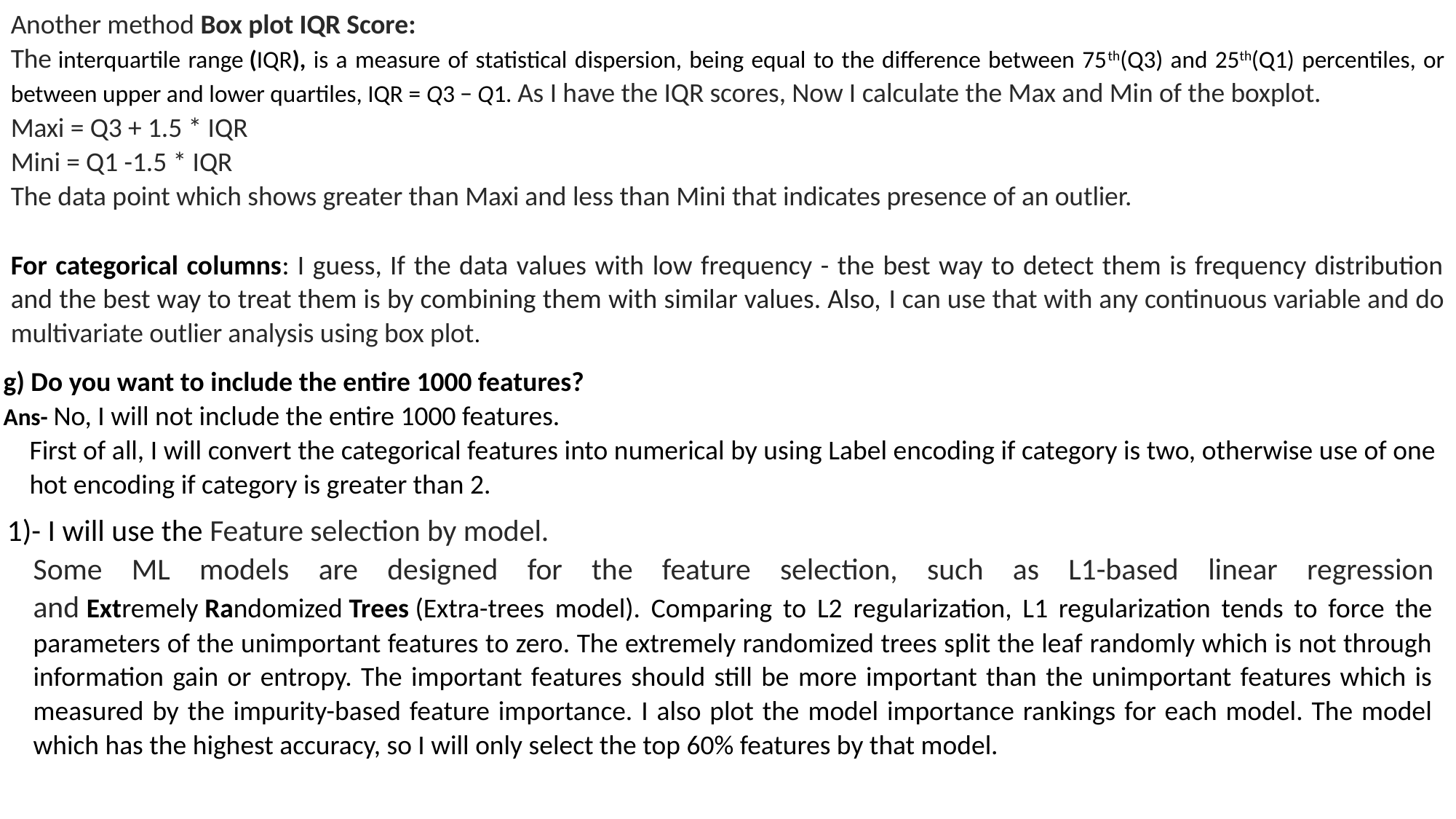

Another method Box plot IQR Score:
The interquartile range (IQR), is a measure of statistical dispersion, being equal to the difference between 75th(Q3) and 25th(Q1) percentiles, or between upper and lower quartiles, IQR = Q3 − Q1. As I have the IQR scores, Now I calculate the Max and Min of the boxplot.
Maxi = Q3 + 1.5 * IQR
Mini = Q1 -1.5 * IQR
The data point which shows greater than Maxi and less than Mini that indicates presence of an outlier.

For categorical columns: I guess, If the data values with low frequency - the best way to detect them is frequency distribution and the best way to treat them is by combining them with similar values. Also, I can use that with any continuous variable and do multivariate outlier analysis using box plot.

g) Do you want to include the entire 1000 features?
Ans- No, I will not include the entire 1000 features.
First of all, I will convert the categorical features into numerical by using Label encoding if category is two, otherwise use of one hot encoding if category is greater than 2.
1)- I will use the Feature selection by model.
Some ML models are designed for the feature selection, such as L1-based linear regression and Extremely Randomized Trees (Extra-trees model). Comparing to L2 regularization, L1 regularization tends to force the parameters of the unimportant features to zero. The extremely randomized trees split the leaf randomly which is not through information gain or entropy. The important features should still be more important than the unimportant features which is measured by the impurity-based feature importance. I also plot the model importance rankings for each model. The model which has the highest accuracy, so I will only select the top 60% features by that model.